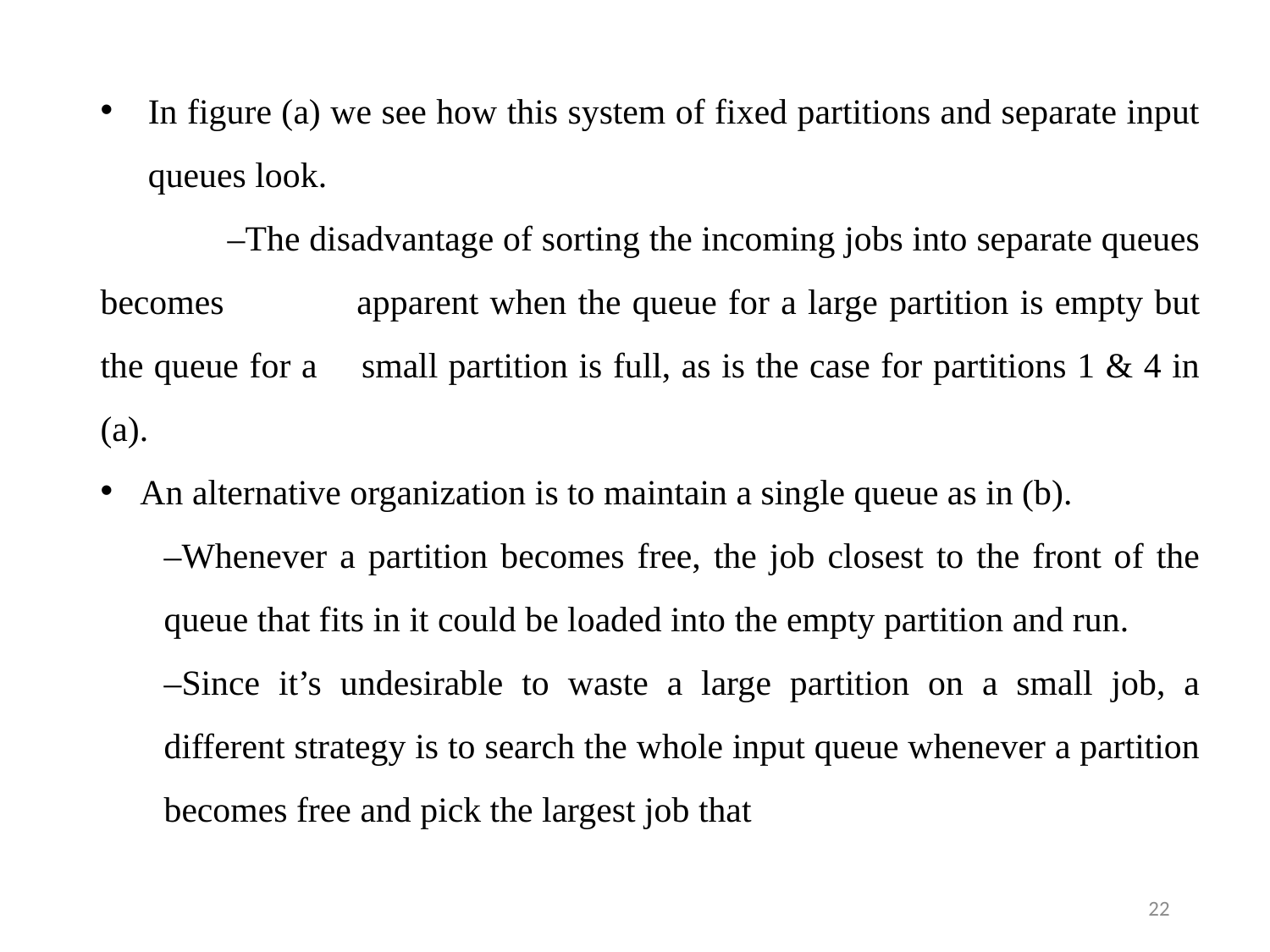

In figure (a) we see how this system of fixed partitions and separate input queues look.
	–The disadvantage of sorting the incoming jobs into separate queues becomes 	apparent when the queue for a large partition is empty but the queue for a 	small partition is full, as is the case for partitions 1 & 4 in (a).
An alternative organization is to maintain a single queue as in (b).
–Whenever a partition becomes free, the job closest to the front of the queue that fits in it could be loaded into the empty partition and run.
–Since it’s undesirable to waste a large partition on a small job, a different strategy is to search the whole input queue whenever a partition becomes free and pick the largest job that

22